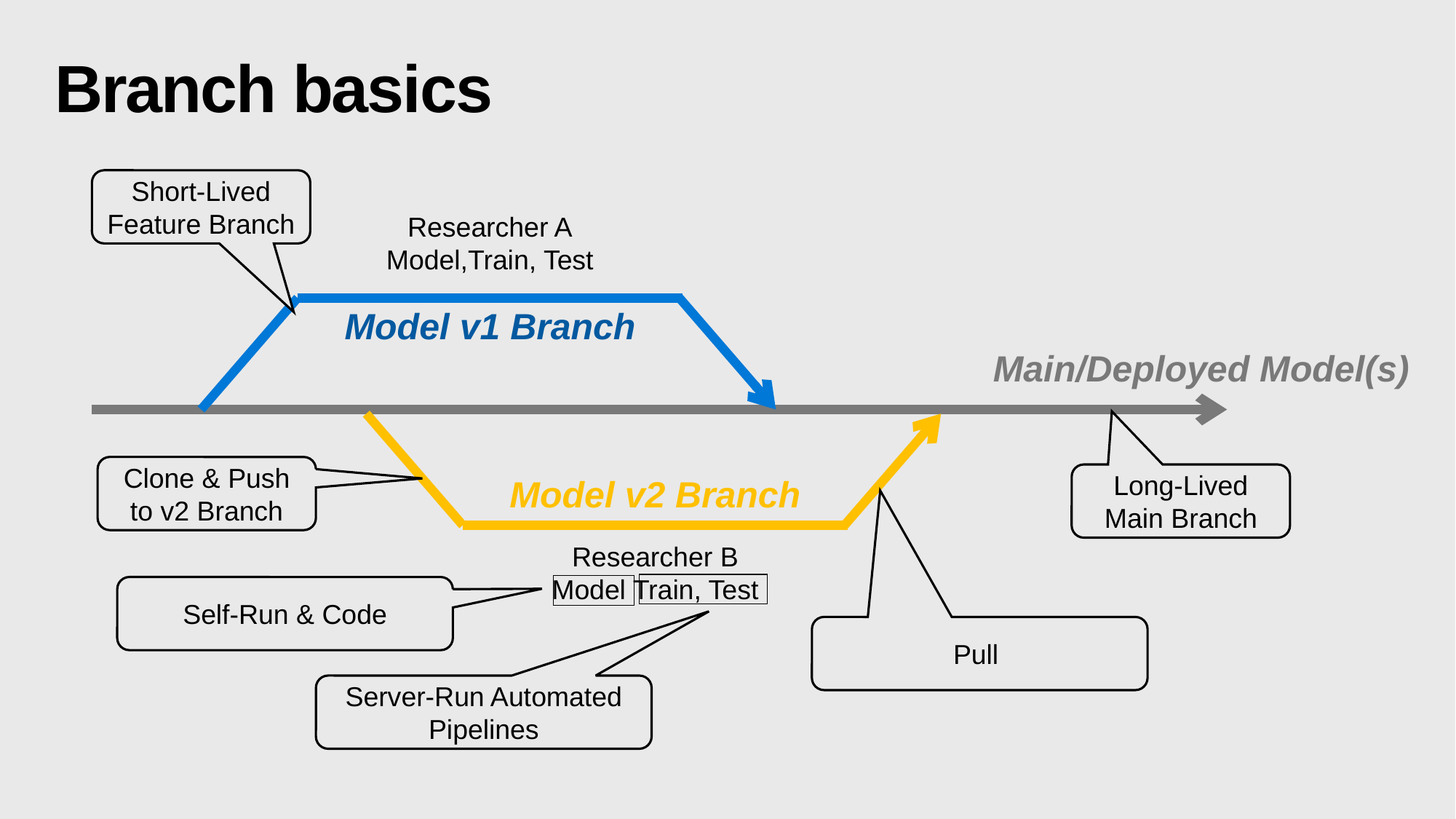

# Branch basics
Short-Lived Feature Branch
Researcher A
Model,Train, Test
Model v1 Branch
Main/Deployed Model(s)
Clone & Push to v2 Branch
Long-Lived Main Branch
Model v2 Branch
Researcher B
Model Train, Test

Self-Run & Code
Pull
Server-Run Automated Pipelines